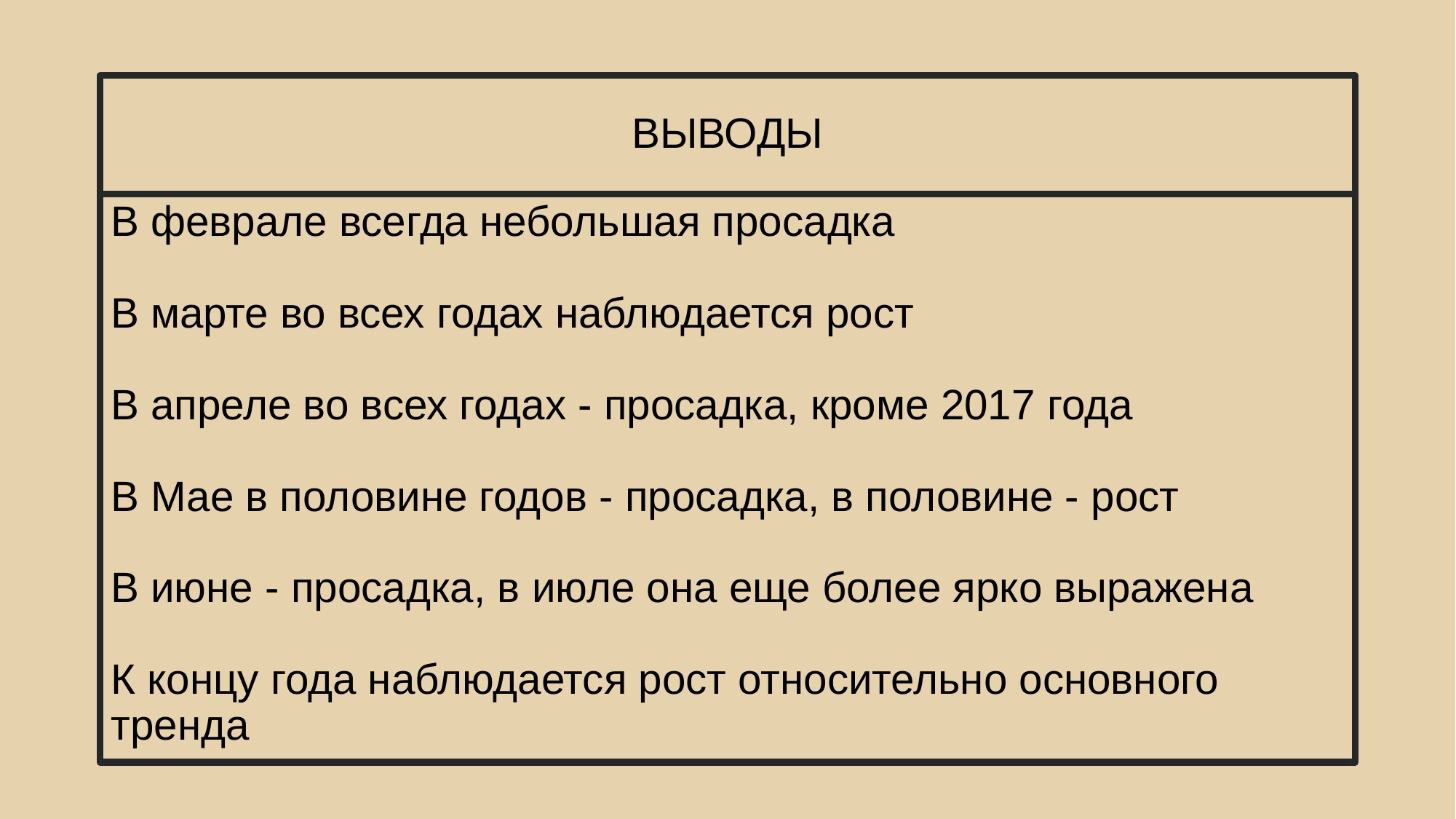

ВЫВОДЫ
# В феврале всегда небольшая просадка В марте во всех годах наблюдается рост В апреле во всех годах - просадка, кроме 2017 года В Мае в половине годов - просадка, в половине - рост В июне - просадка, в июле она еще более ярко выражена К концу года наблюдается рост относительно основного тренда